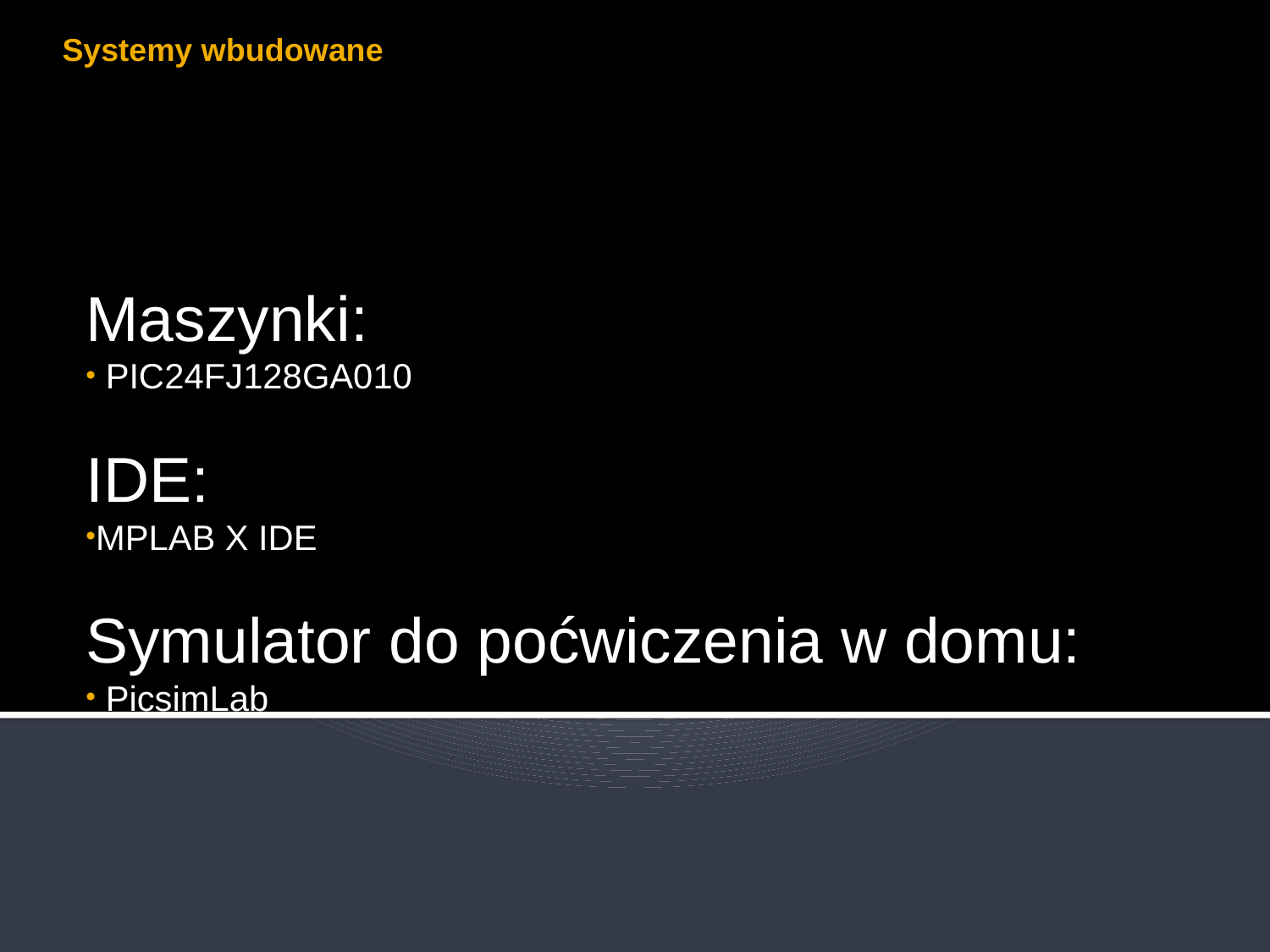

# Systemy wbudowane
Maszynki:
 PIC24FJ128GA010

IDE:
MPLAB X IDE

Symulator do poćwiczenia w domu:
 PicsimLab